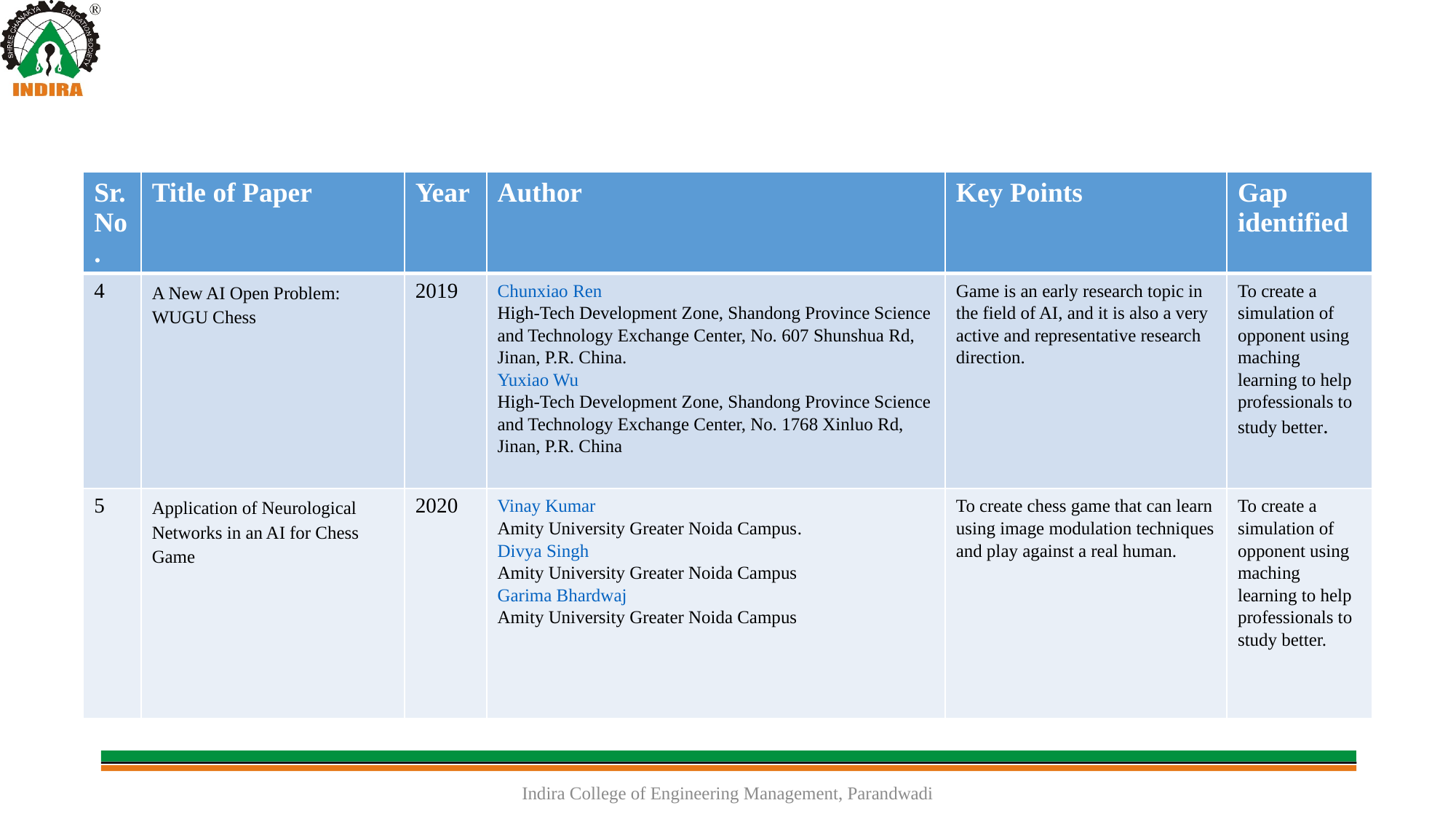

| Sr.No. | Title of Paper | Year | Author | Key Points | Gap identified |
| --- | --- | --- | --- | --- | --- |
| 4 | A New AI Open Problem: WUGU Chess | 2019 | Chunxiao Ren High-Tech Development Zone, Shandong Province Science and Technology Exchange Center, No. 607 Shunshua Rd, Jinan, P.R. China. Yuxiao Wu High-Tech Development Zone, Shandong Province Science and Technology Exchange Center, No. 1768 Xinluo Rd, Jinan, P.R. China | Game is an early research topic in the field of AI, and it is also a very active and representative research direction. | To create a simulation of opponent using maching learning to help professionals to study better. |
| 5 | Application of Neurological Networks in an AI for Chess Game | 2020 | Vinay Kumar Amity University Greater Noida Campus. Divya Singh Amity University Greater Noida Campus Garima Bhardwaj Amity University Greater Noida Campus | To create chess game that can learn using image modulation techniques and play against a real human. | To create a simulation of opponent using maching learning to help professionals to study better. |

Indira College of Engineering Management, Parandwadi
5